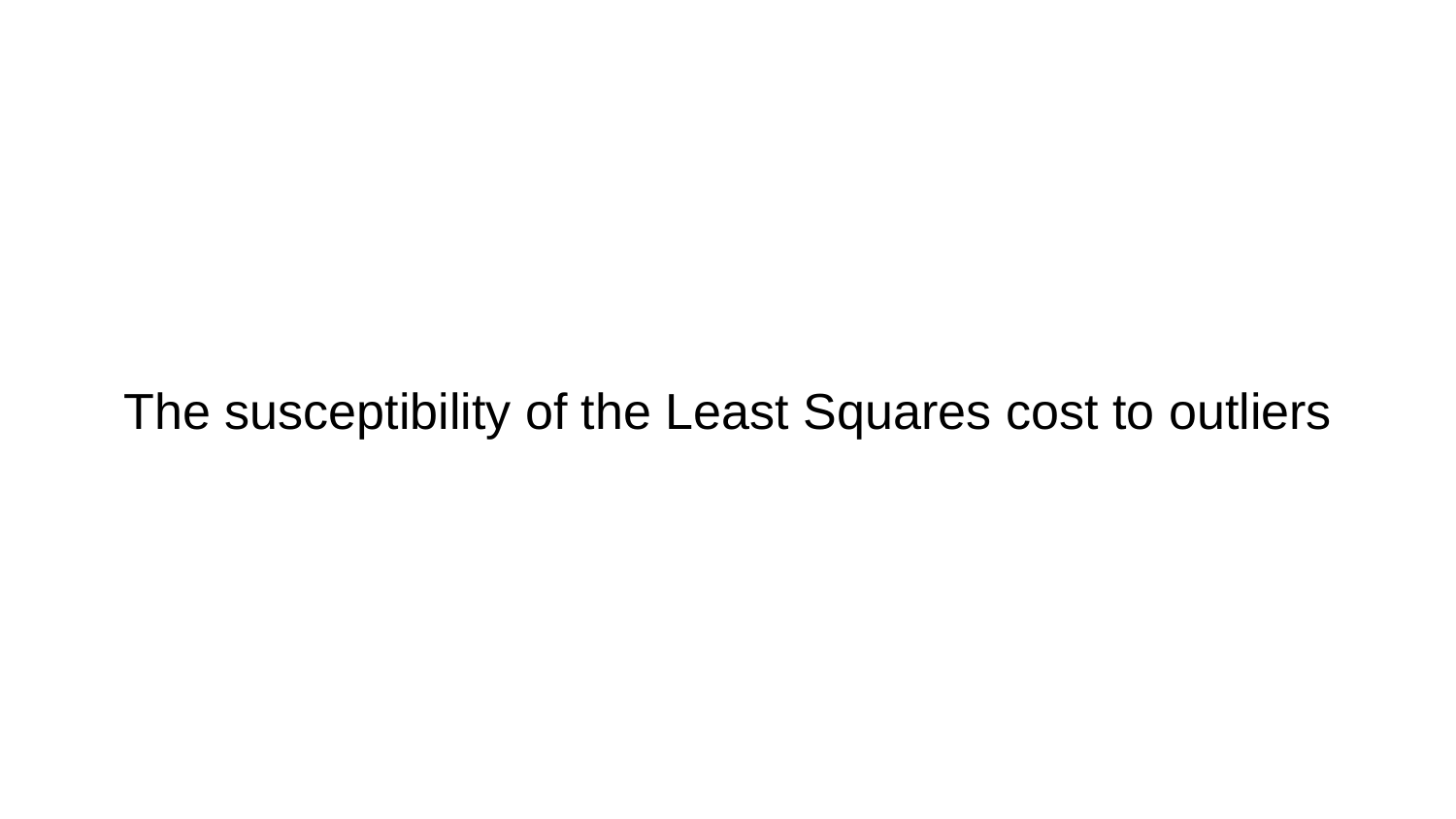

# The susceptibility of the Least Squares cost to outliers